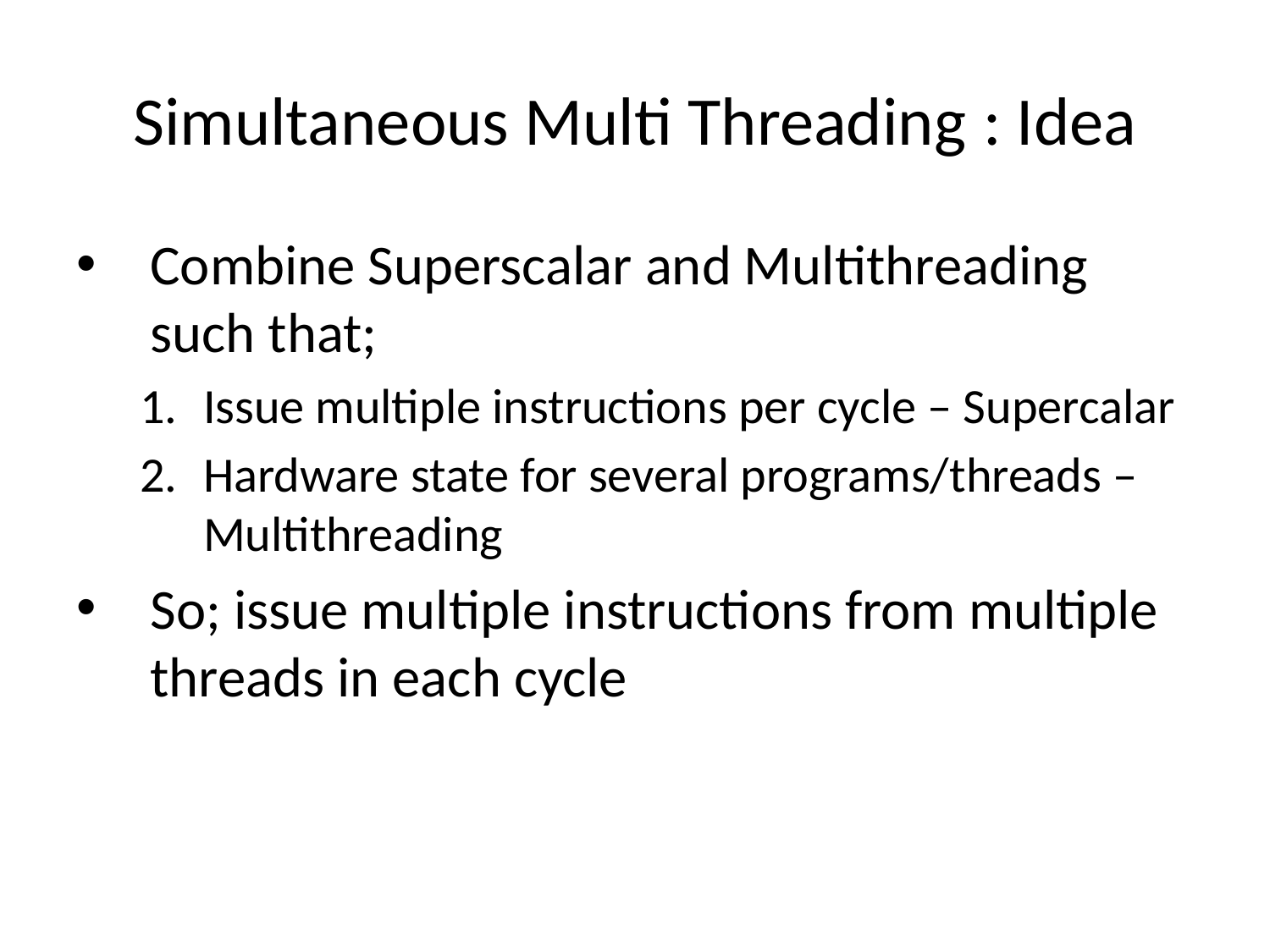

# Simultaneous Multi Threading : Idea
Combine Superscalar and Multithreading such that;
Issue multiple instructions per cycle – Supercalar
Hardware state for several programs/threads – Multithreading
So; issue multiple instructions from multiple threads in each cycle